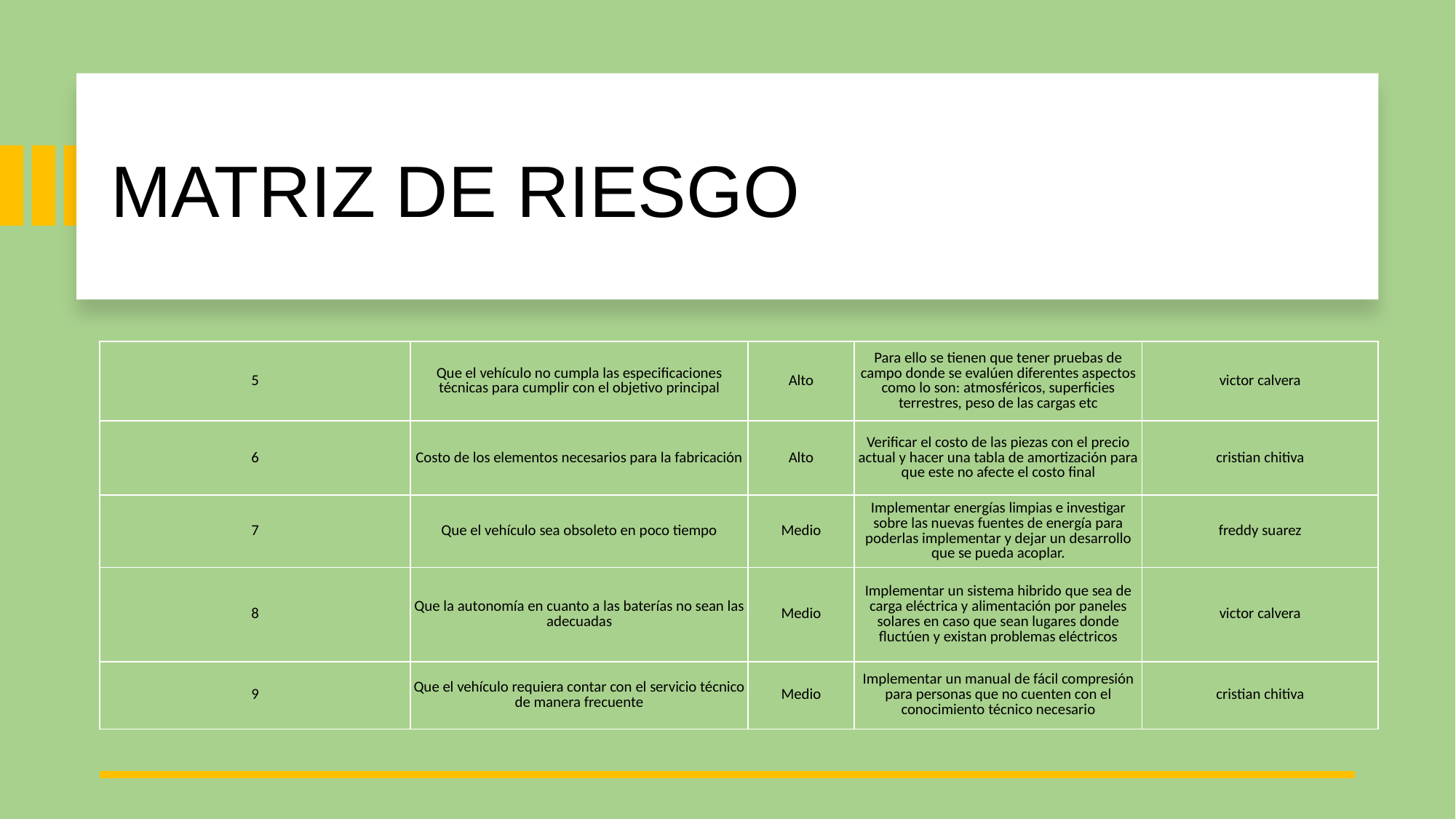

# MATRIZ DE RIESGO

| 5 | Que el vehículo no cumpla las especificaciones técnicas para cumplir con el objetivo principal | Alto | Para ello se tienen que tener pruebas de campo donde se evalúen diferentes aspectos como lo son: atmosféricos, superficies terrestres, peso de las cargas etc | victor calvera |
| --- | --- | --- | --- | --- |
| 6 | Costo de los elementos necesarios para la fabricación | Alto | Verificar el costo de las piezas con el precio actual y hacer una tabla de amortización para que este no afecte el costo final | cristian chitiva |
| 7 | Que el vehículo sea obsoleto en poco tiempo | Medio | Implementar energías limpias e investigar sobre las nuevas fuentes de energía para poderlas implementar y dejar un desarrollo que se pueda acoplar. | freddy suarez |
| 8 | Que la autonomía en cuanto a las baterías no sean las adecuadas | Medio | Implementar un sistema hibrido que sea de carga eléctrica y alimentación por paneles solares en caso que sean lugares donde fluctúen y existan problemas eléctricos | victor calvera |
| 9 | Que el vehículo requiera contar con el servicio técnico de manera frecuente | Medio | Implementar un manual de fácil compresión para personas que no cuenten con el conocimiento técnico necesario | cristian chitiva |